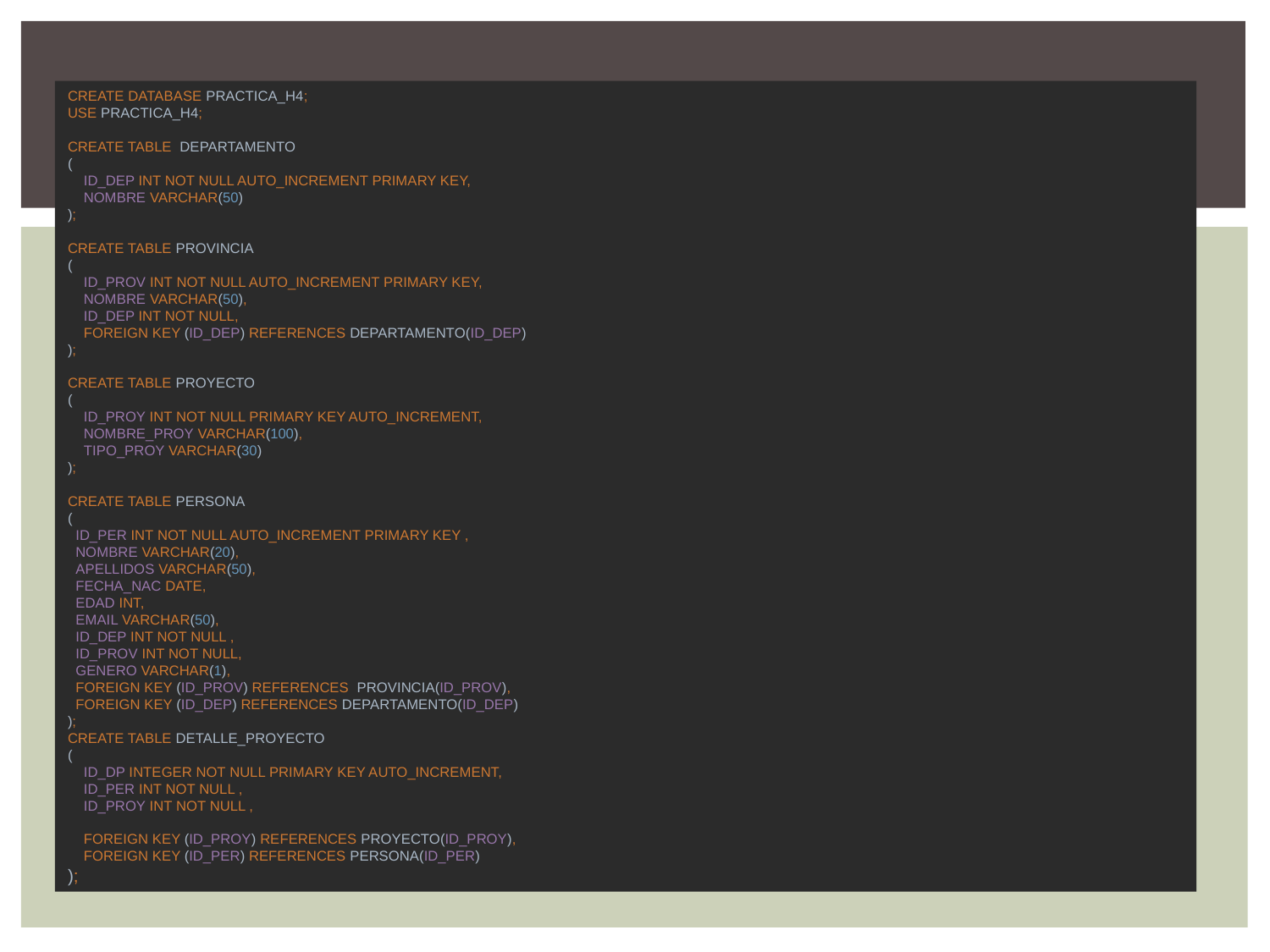

CREATE DATABASE PRACTICA_H4;
USE PRACTICA_H4;
CREATE TABLE  DEPARTAMENTO
(
    ID_DEP INT NOT NULL AUTO_INCREMENT PRIMARY KEY,
    NOMBRE VARCHAR(50)
);
CREATE TABLE PROVINCIA
(
    ID_PROV INT NOT NULL AUTO_INCREMENT PRIMARY KEY,
    NOMBRE VARCHAR(50),
    ID_DEP INT NOT NULL,
    FOREIGN KEY (ID_DEP) REFERENCES DEPARTAMENTO(ID_DEP)
);
CREATE TABLE PROYECTO
(
    ID_PROY INT NOT NULL PRIMARY KEY AUTO_INCREMENT,
    NOMBRE_PROY VARCHAR(100),
    TIPO_PROY VARCHAR(30)
);
CREATE TABLE PERSONA
(
  ID_PER INT NOT NULL AUTO_INCREMENT PRIMARY KEY ,
  NOMBRE VARCHAR(20),
  APELLIDOS VARCHAR(50),
  FECHA_NAC DATE,
  EDAD INT,
  EMAIL VARCHAR(50),
  ID_DEP INT NOT NULL ,
  ID_PROV INT NOT NULL,
  GENERO VARCHAR(1),
  FOREIGN KEY (ID_PROV) REFERENCES  PROVINCIA(ID_PROV),
  FOREIGN KEY (ID_DEP) REFERENCES DEPARTAMENTO(ID_DEP)
);
CREATE TABLE DETALLE_PROYECTO
(
    ID_DP INTEGER NOT NULL PRIMARY KEY AUTO_INCREMENT,
    ID_PER INT NOT NULL ,
    ID_PROY INT NOT NULL ,
    FOREIGN KEY (ID_PROY) REFERENCES PROYECTO(ID_PROY),
    FOREIGN KEY (ID_PER) REFERENCES PERSONA(ID_PER)
);